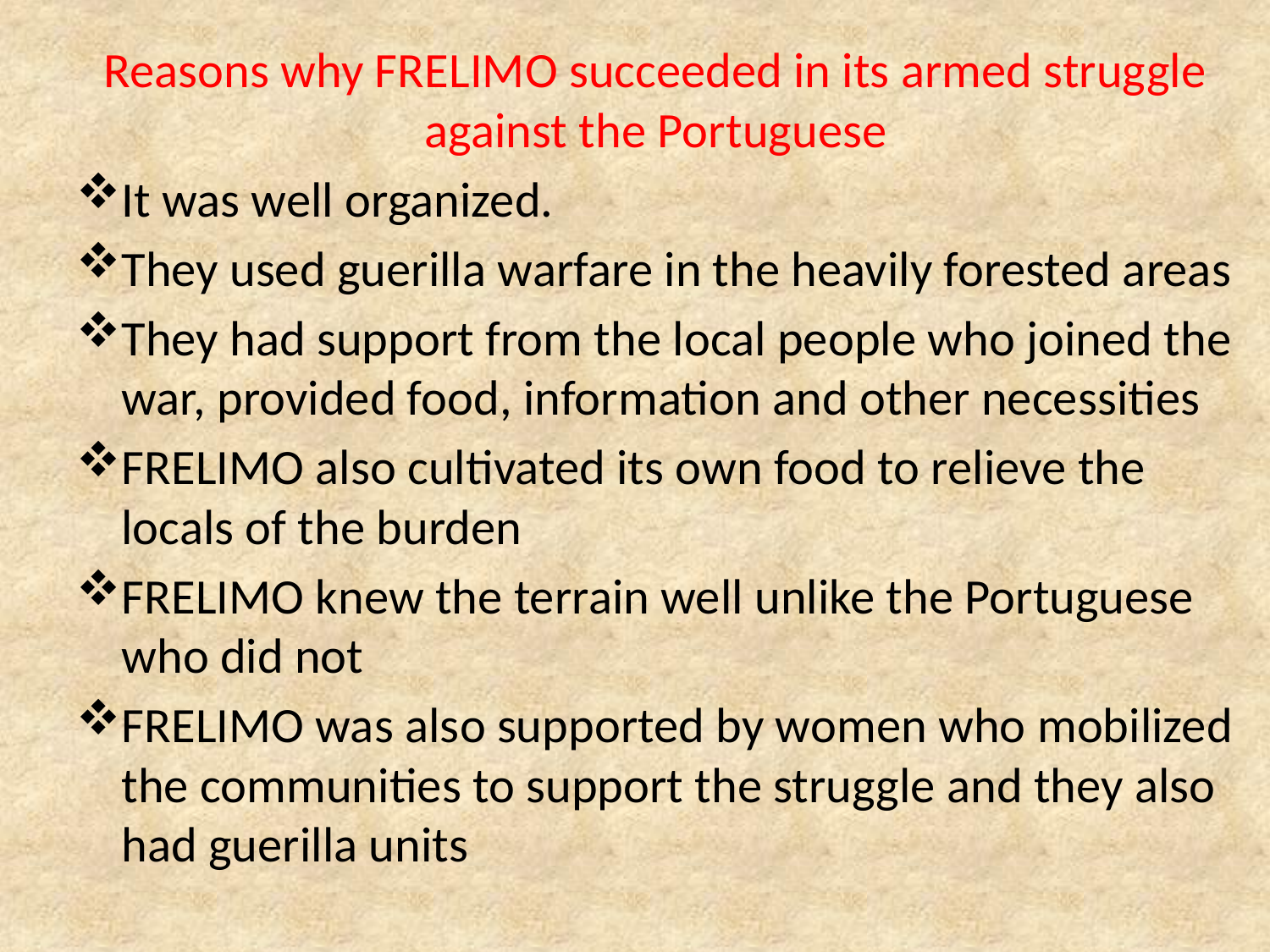

Reasons why FRELIMO succeeded in its armed struggle against the Portuguese
It was well organized.
They used guerilla warfare in the heavily forested areas
They had support from the local people who joined the war, provided food, information and other necessities
FRELIMO also cultivated its own food to relieve the locals of the burden
FRELIMO knew the terrain well unlike the Portuguese who did not
FRELIMO was also supported by women who mobilized the communities to support the struggle and they also had guerilla units